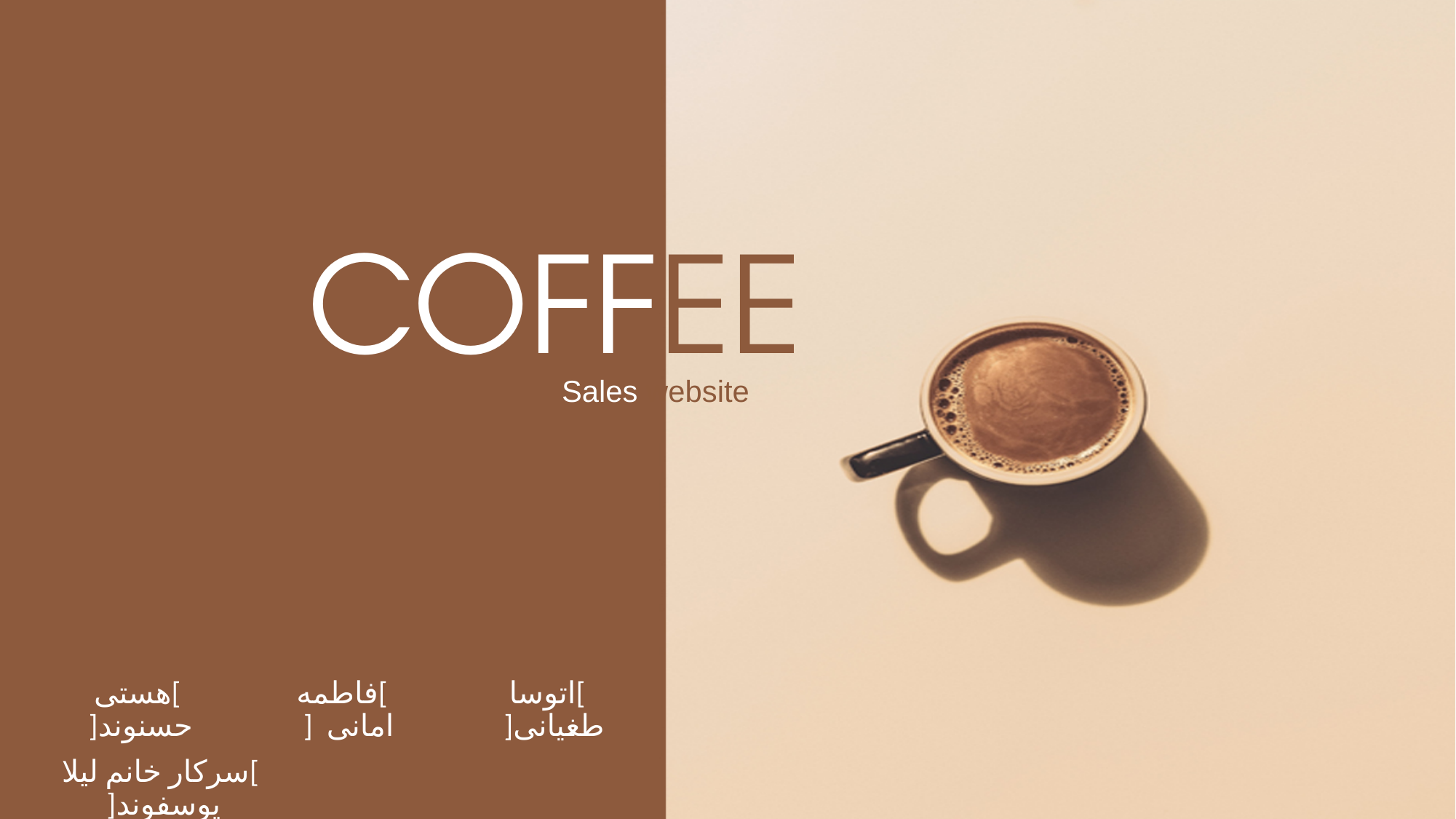

COFFEE
   Sales website
 ]هستی حسنوند[
   ]فاطمه  امانی  [
  ]اتوسا  طغیانی[
 ]سرکار خانم لیلا یوسفوند[